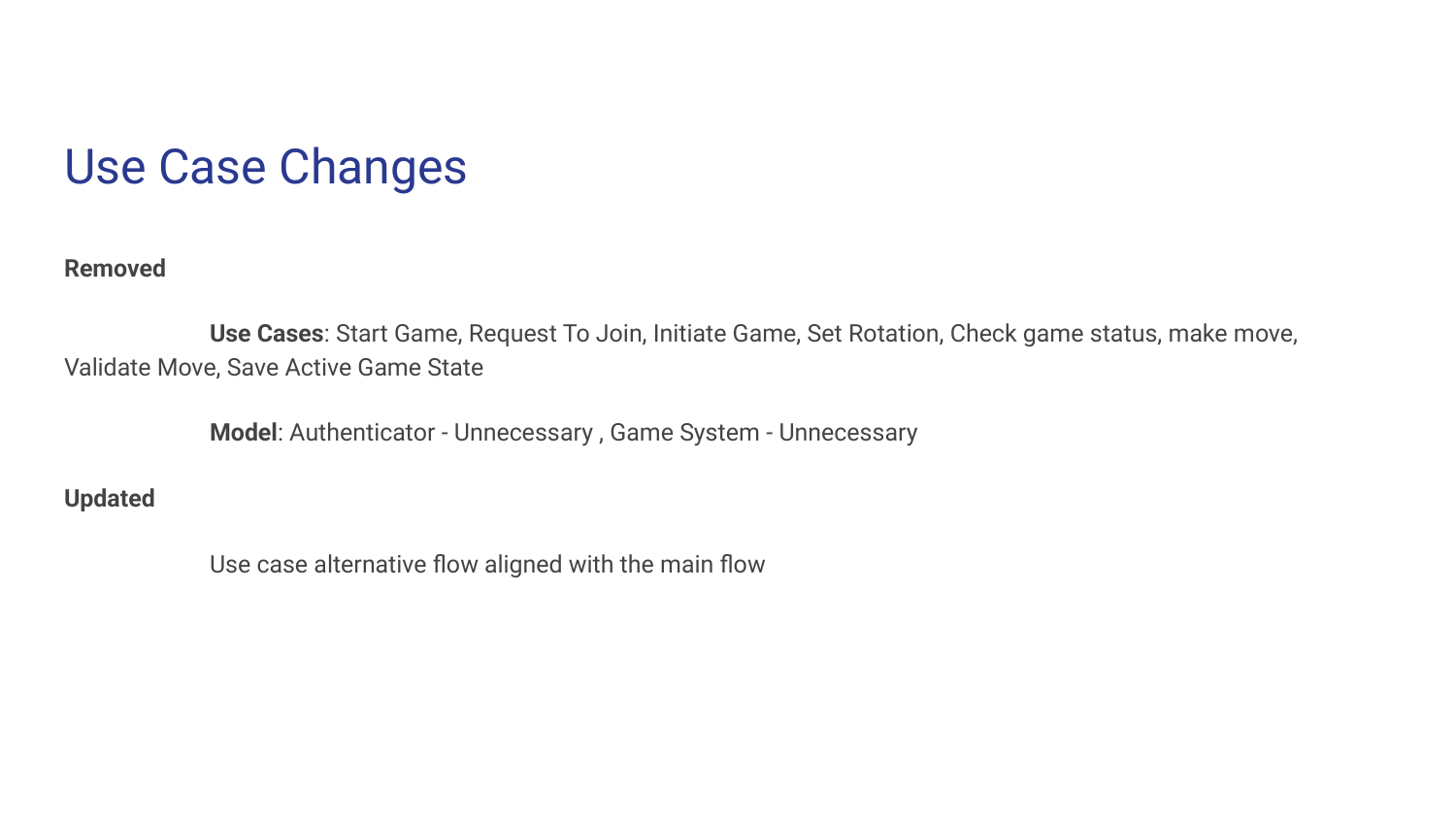

# Use Case Changes
Removed
	Use Cases: Start Game, Request To Join, Initiate Game, Set Rotation, Check game status, make move, Validate Move, Save Active Game State
	Model: Authenticator - Unnecessary , Game System - Unnecessary
Updated
	Use case alternative flow aligned with the main flow